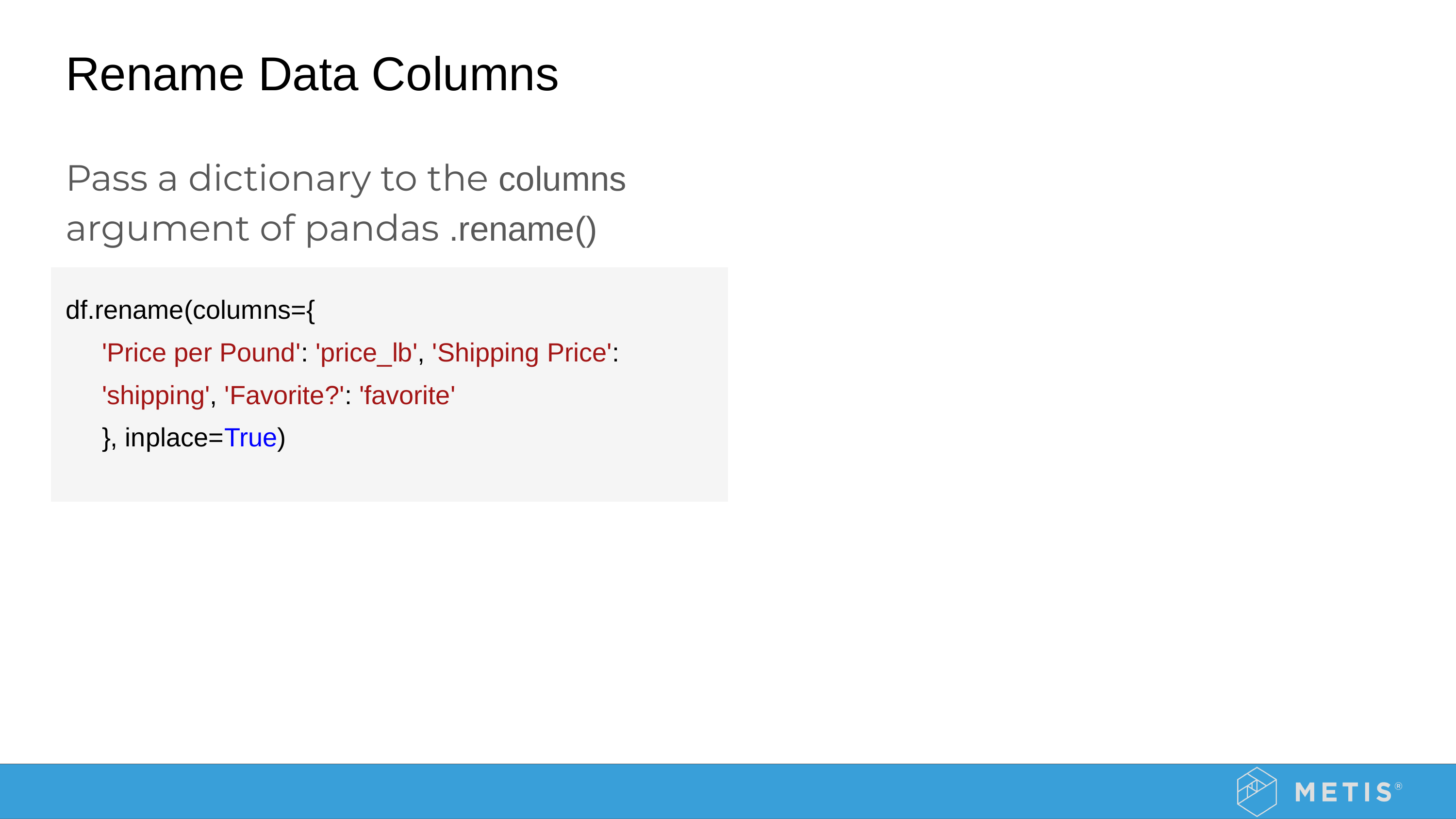

# Rename Data Columns
Pass a dictionary to the columns argument of pandas .rename()
df.rename(columns={
'Price per Pound': 'price_lb', 'Shipping Price': 'shipping', 'Favorite?': 'favorite'
}, inplace=True)